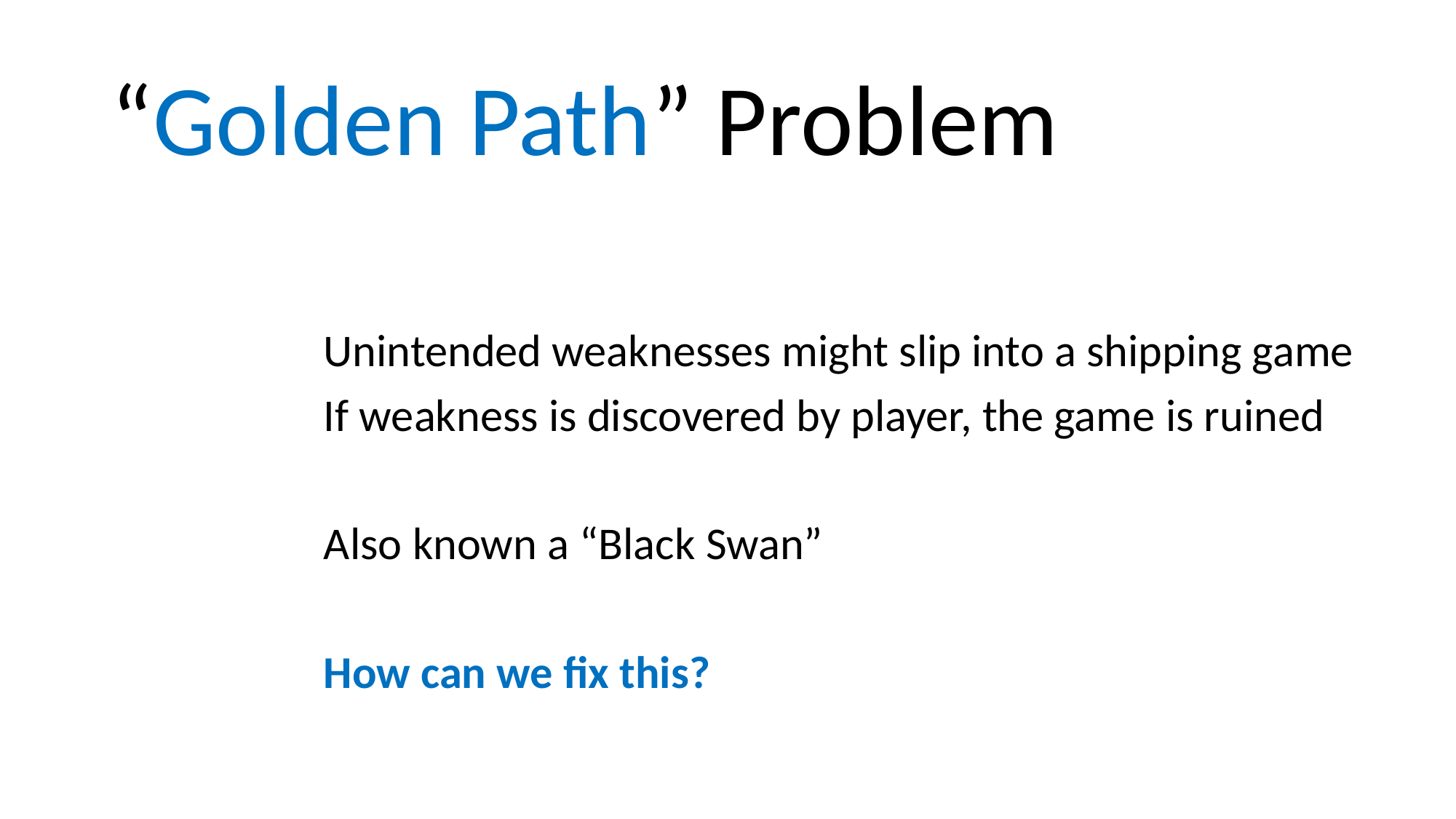

# “Golden Path” Problem
Unintended weaknesses might slip into a shipping game
If weakness is discovered by player, the game is ruined

Also known a “Black Swan”

How can we fix this?